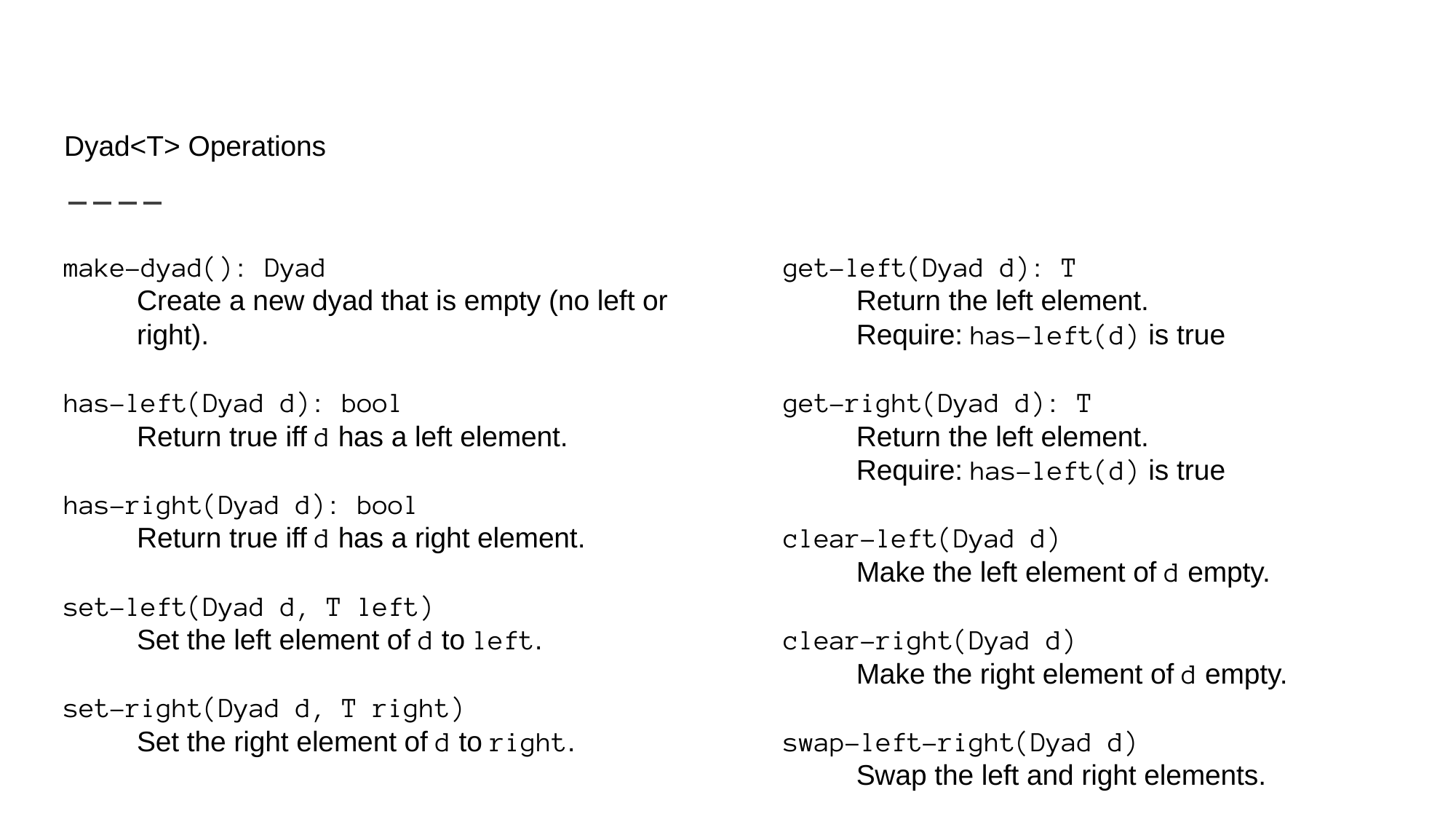

# Dyad<T> Operations
make-dyad(): Dyad
Create a new dyad that is empty (no left or right).

has-left(Dyad d): bool
Return true iff d has a left element.

has-right(Dyad d): bool
Return true iff d has a right element.

set-left(Dyad d, T left)
Set the left element of d to left.

set-right(Dyad d, T right)
Set the right element of d to right.

get-left(Dyad d): T
Return the left element.
Require: has-left(d) is true

get-right(Dyad d): T
Return the left element.
Require: has-left(d) is true

clear-left(Dyad d)
Make the left element of d empty.
clear-right(Dyad d)
Make the right element of d empty.
swap-left-right(Dyad d)
Swap the left and right elements.